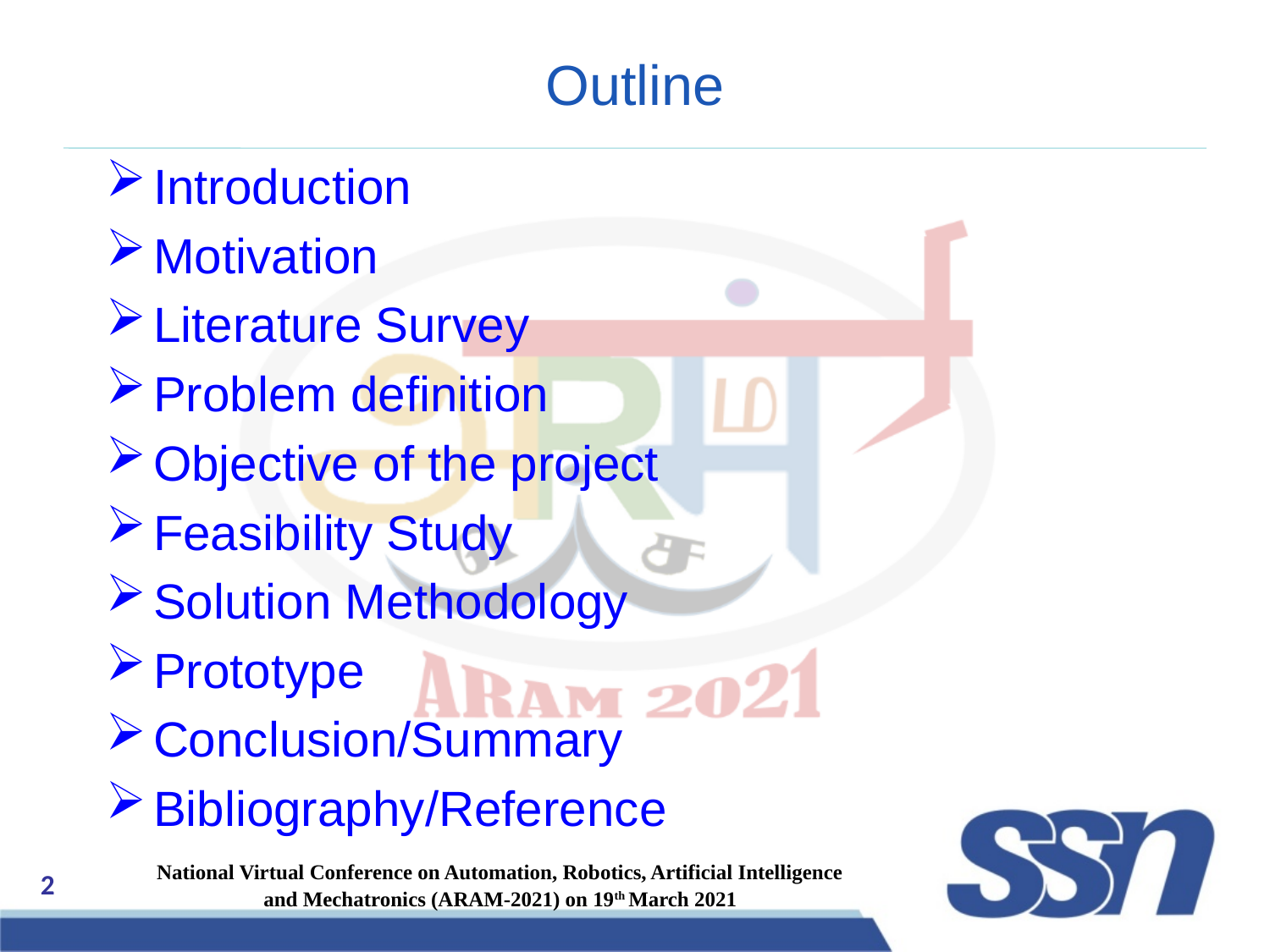

# Outline
Introduction
Motivation
Literature Survey
Problem definition
Objective of the project
Feasibility Study
Solution Methodology
Prototype
Conclusion/Summary
Bibliography/Reference